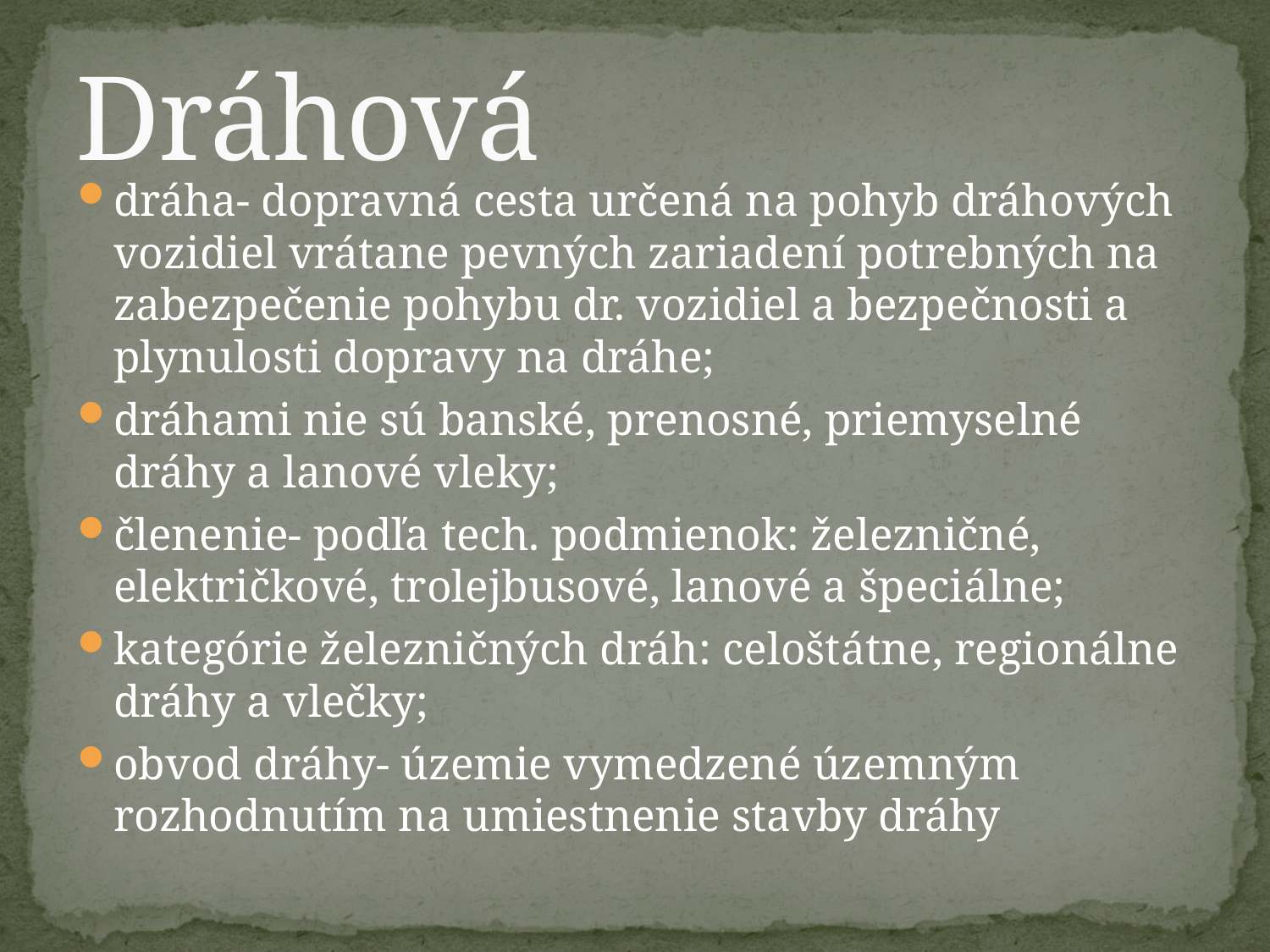

# Dráhová
dráha- dopravná cesta určená na pohyb dráhových vozidiel vrátane pevných zariadení potrebných na zabezpečenie pohybu dr. vozidiel a bezpečnosti a plynulosti dopravy na dráhe;
dráhami nie sú banské, prenosné, priemyselné dráhy a lanové vleky;
členenie- podľa tech. podmienok: železničné, električkové, trolejbusové, lanové a špeciálne;
kategórie železničných dráh: celoštátne, regionálne dráhy a vlečky;
obvod dráhy- územie vymedzené územným rozhodnutím na umiestnenie stavby dráhy